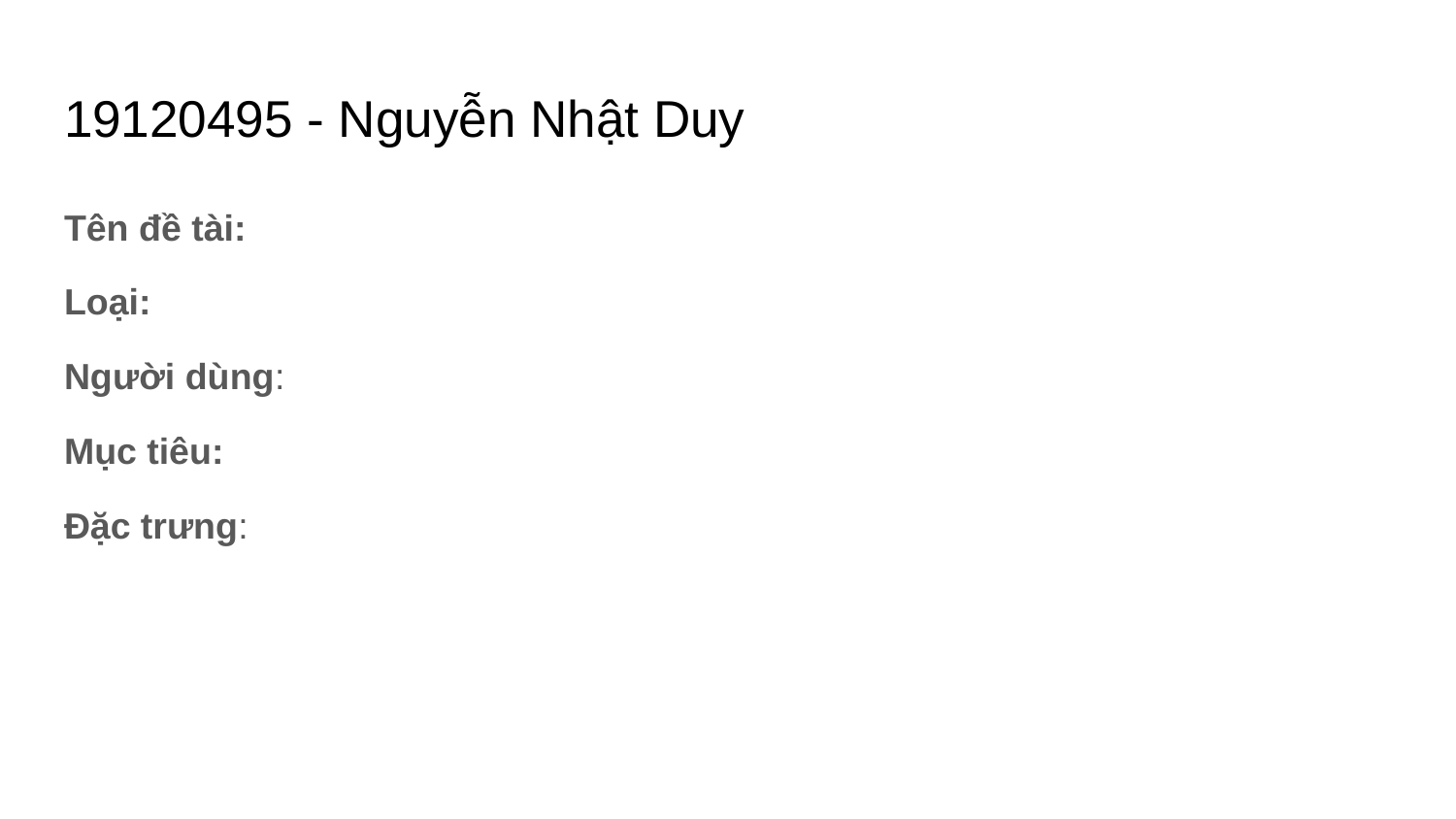

# 19120495 - Nguyễn Nhật Duy
Tên đề tài:
Loại:
Người dùng:
Mục tiêu:
Đặc trưng: